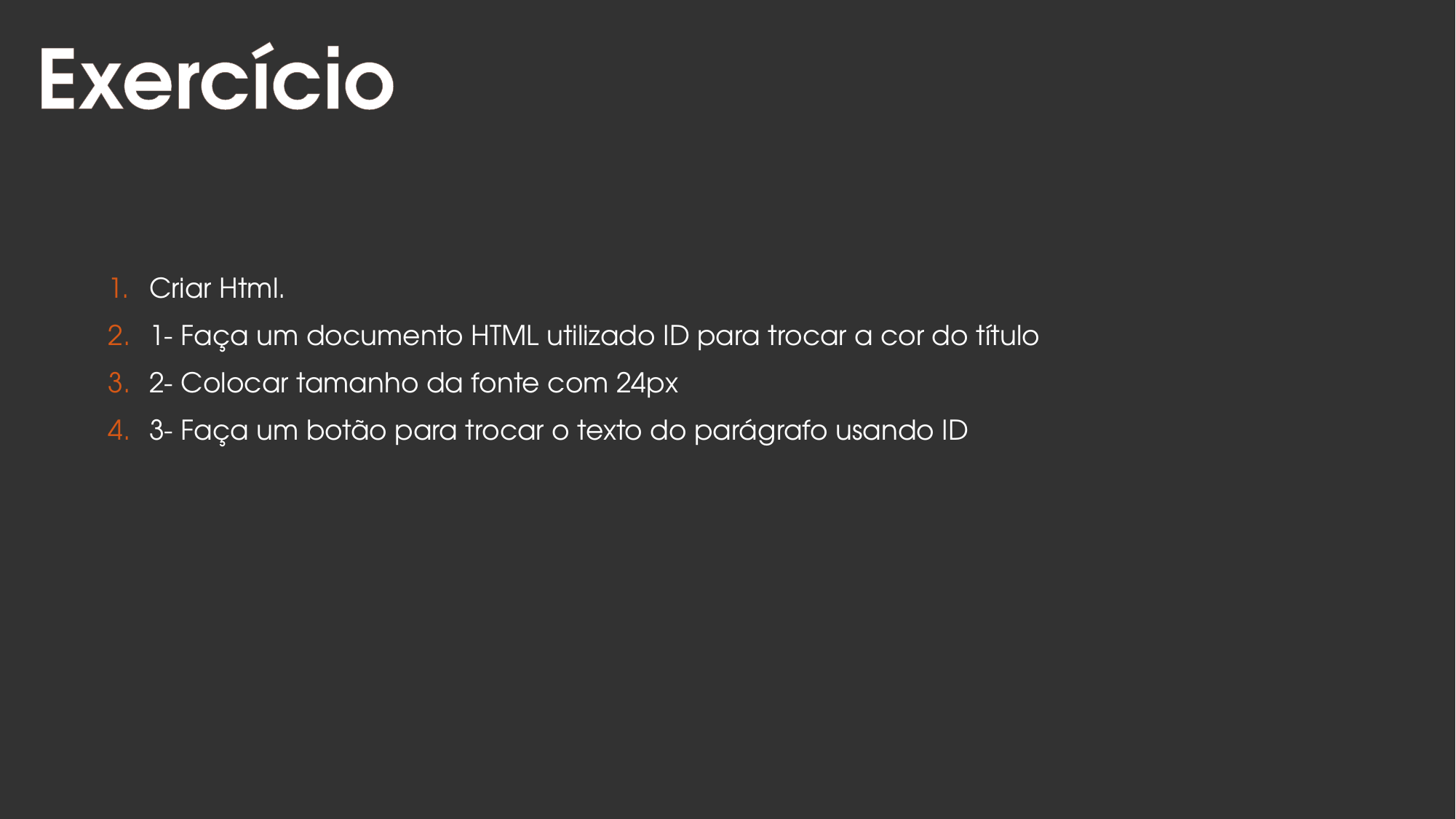

Exercício
Criar Html.
1- Faça um documento HTML utilizado ID para trocar a cor do título
2- Colocar tamanho da fonte com 24px
3- Faça um botão para trocar o texto do parágrafo usando ID